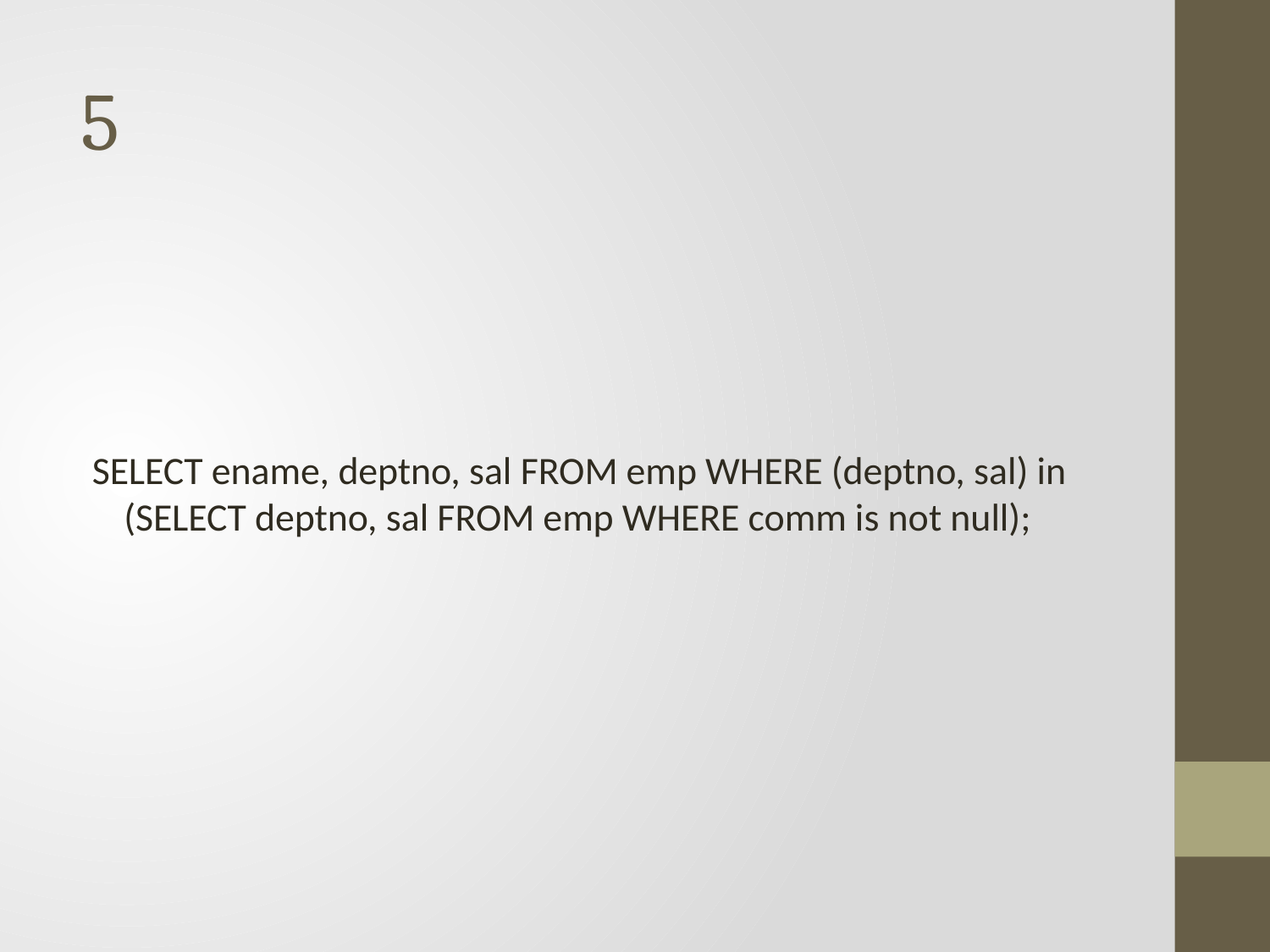

# 5

SELECT ename, deptno, sal FROM emp WHERE (deptno, sal) in (SELECT deptno, sal FROM emp WHERE comm is not null);